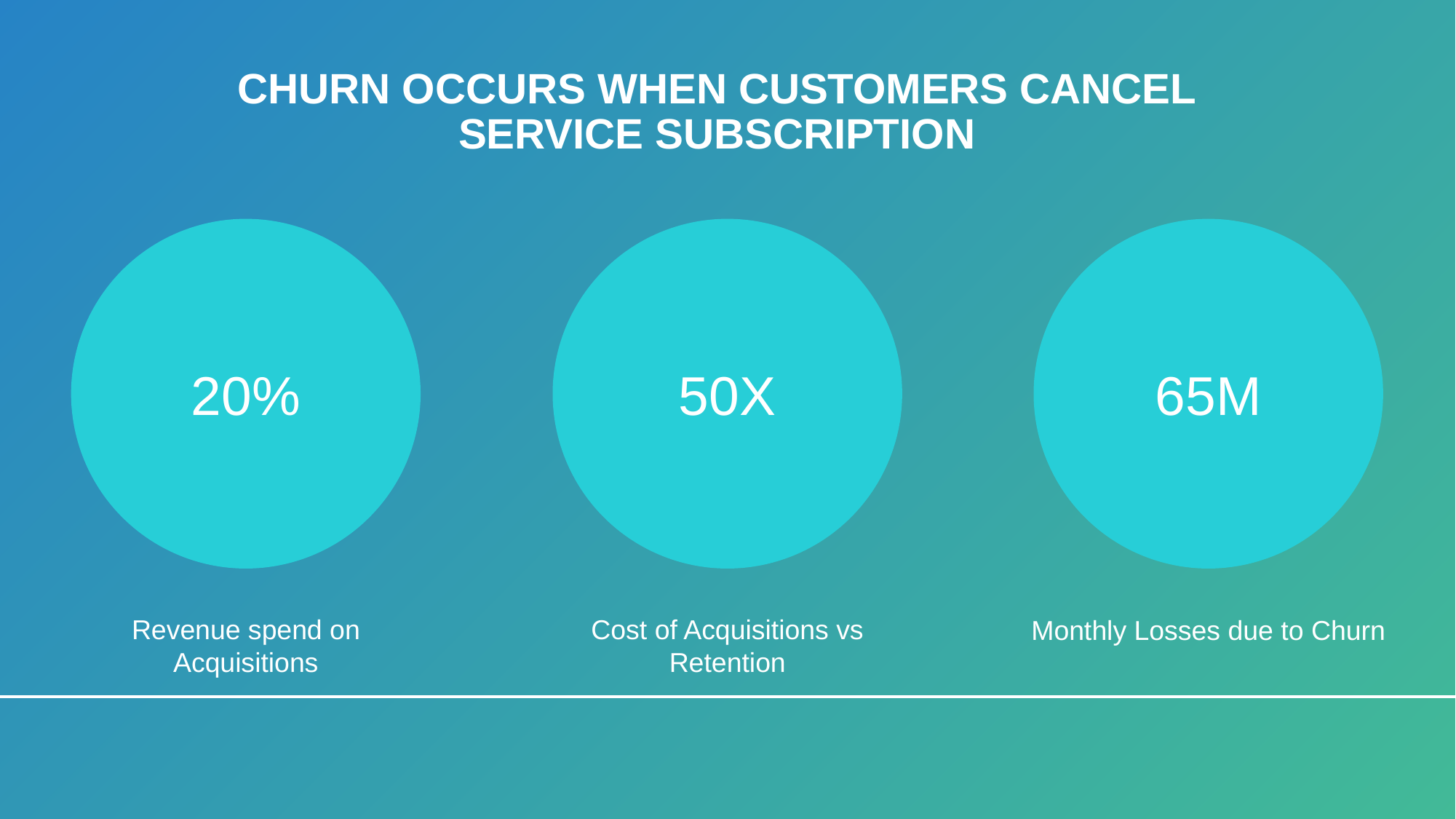

# Churn Occurs When customers cancel service subscription
20%
50X
65M

Cost of Acquisitions vs Retention
Revenue spend on Acquisitions
Monthly Losses due to Churn